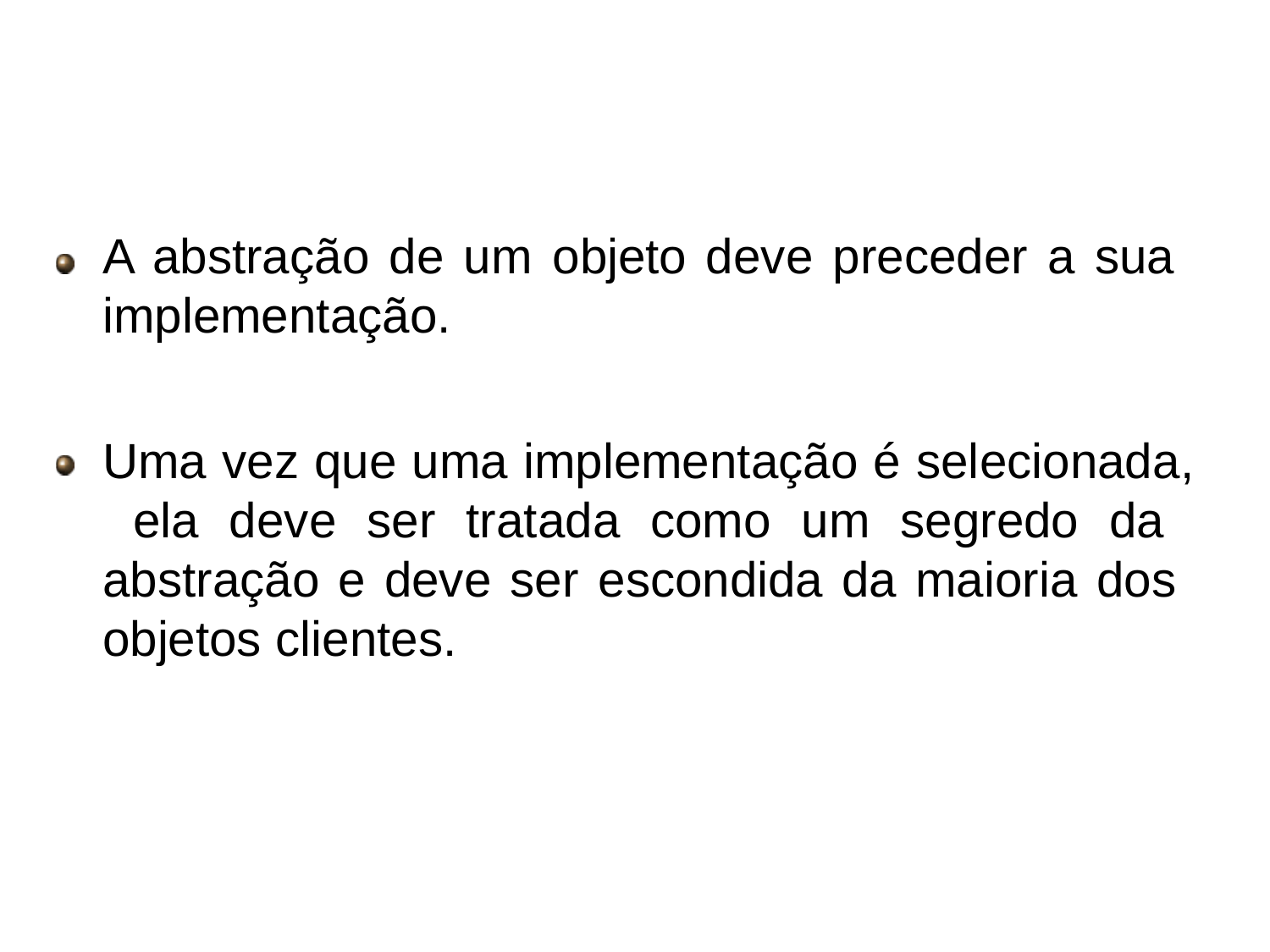

# Encapsulamento
A abstração de um objeto deve preceder a sua  implementação.

Uma vez que uma implementação é selecionada,  ela deve ser tratada como um segredo da  abstração e deve ser escondida da maioria dos  objetos clientes.